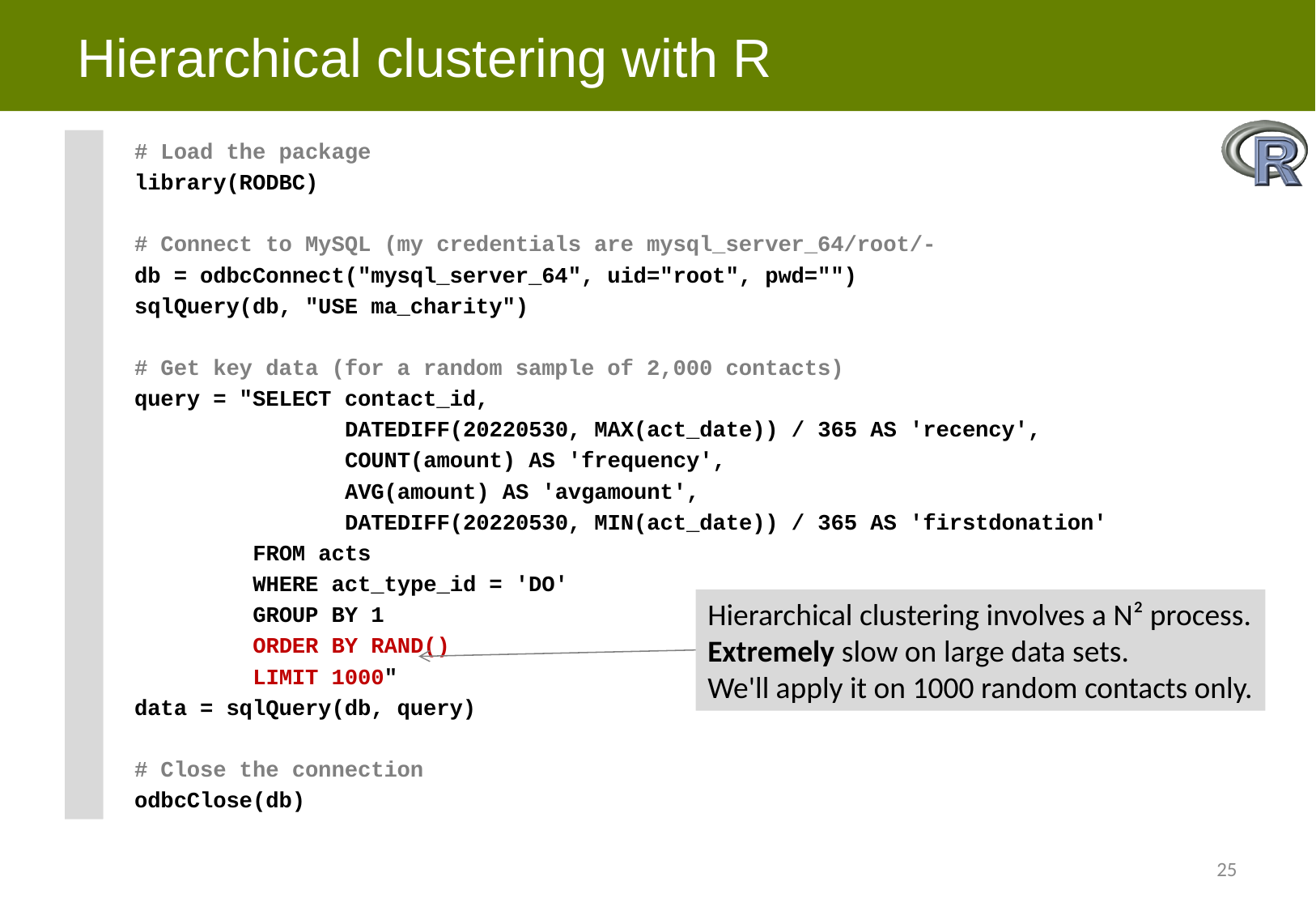

# Hierarchical clustering with R
# Load the package
library(RODBC)

# Connect to MySQL (my credentials are mysql_server_64/root/-
db = odbcConnect("mysql_server_64", uid="root", pwd="")
sqlQuery(db, "USE ma_charity")

# Get key data (for a random sample of 2,000 contacts)
query = "SELECT contact_id,
                DATEDIFF(20220530, MAX(act_date)) / 365 AS 'recency',
                COUNT(amount) AS 'frequency',
                AVG(amount) AS 'avgamount',
                DATEDIFF(20220530, MIN(act_date)) / 365 AS 'firstdonation'
         FROM acts
         WHERE act_type_id = 'DO'
         GROUP BY 1
         ORDER BY RAND()
         LIMIT 1000"
data = sqlQuery(db, query)

# Close the connection
odbcClose(db)
Hierarchical clustering involves a N² process.
Extremely slow on large data sets.
We'll apply it on 1000 random contacts only.
25